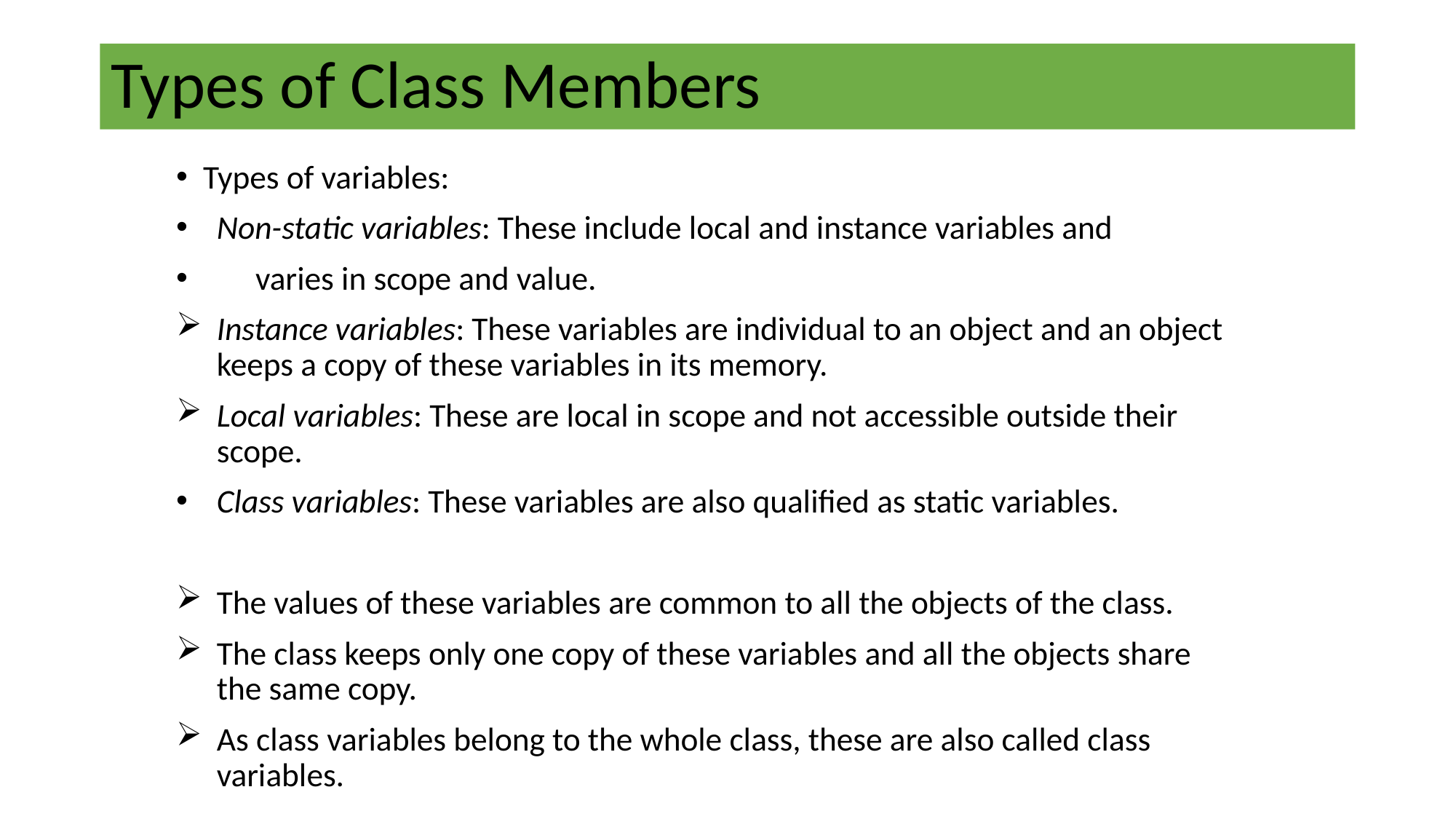

# Types of Class Members
Types of variables:
Non-static variables: These include local and instance variables and
       varies in scope and value.
Instance variables: These variables are individual to an object and an object keeps a copy of these variables in its memory.
Local variables: These are local in scope and not accessible outside their scope.
Class variables: These variables are also qualified as static variables.

The values of these variables are common to all the objects of the class.
The class keeps only one copy of these variables and all the objects share the same copy.
As class variables belong to the whole class, these are also called class variables.